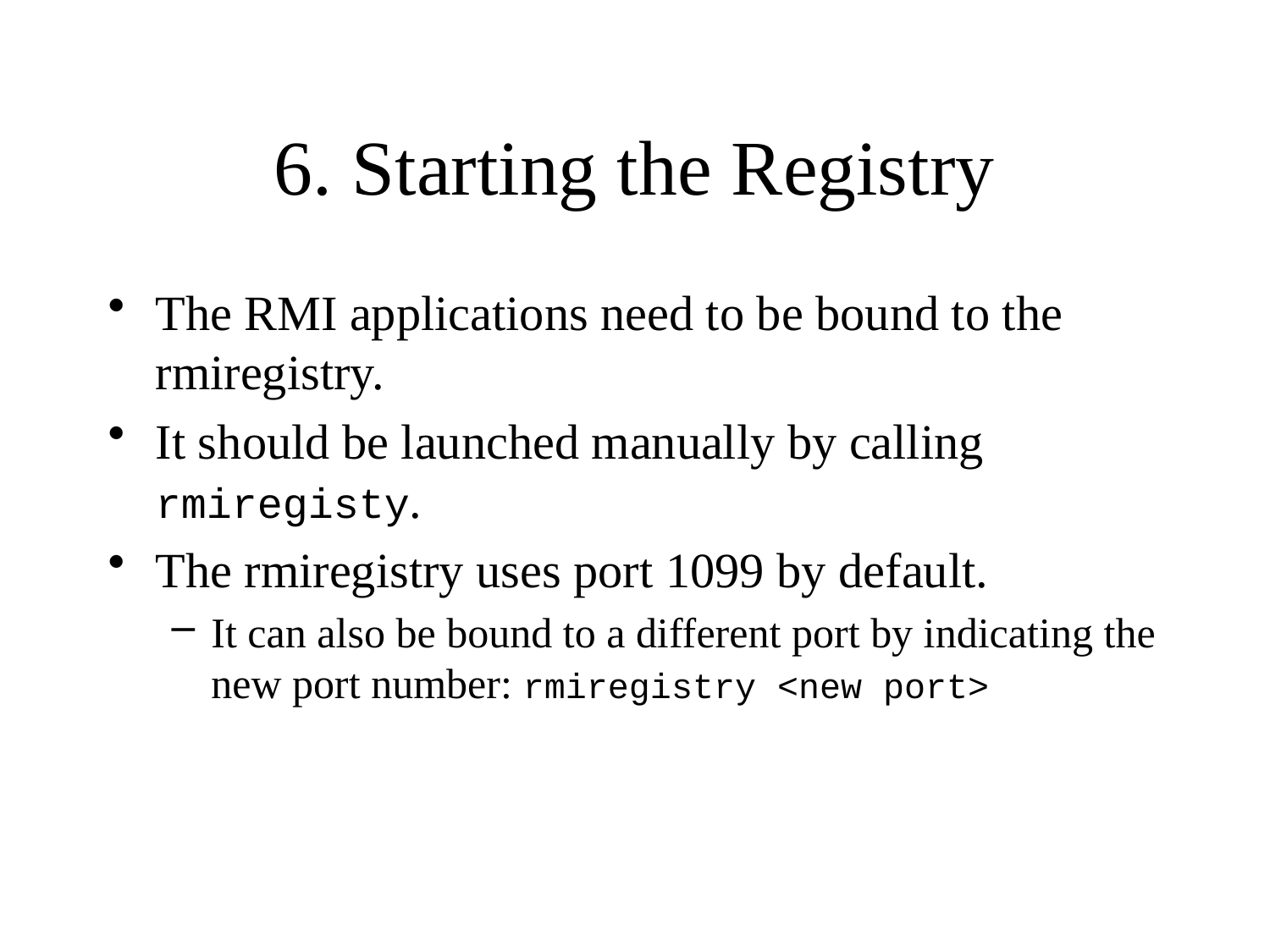

# 6. Starting the Registry
The RMI applications need to be bound to the rmiregistry.
It should be launched manually by calling rmiregisty.
The rmiregistry uses port 1099 by default.
It can also be bound to a different port by indicating the new port number: rmiregistry <new port>